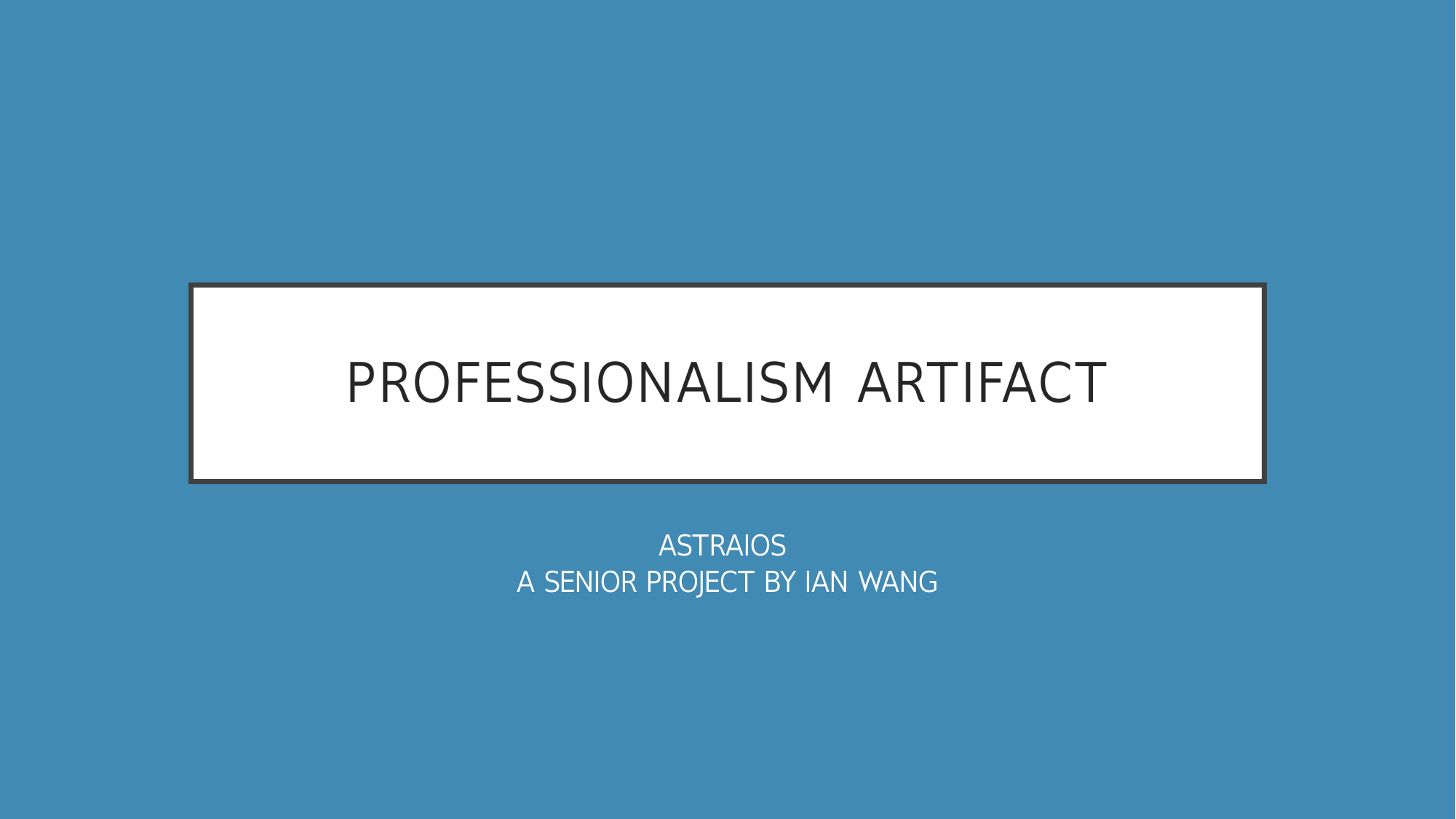

# Professionalism Artifact
ASTRAIOS
A SENIOR PROJECT BY IAN WANG